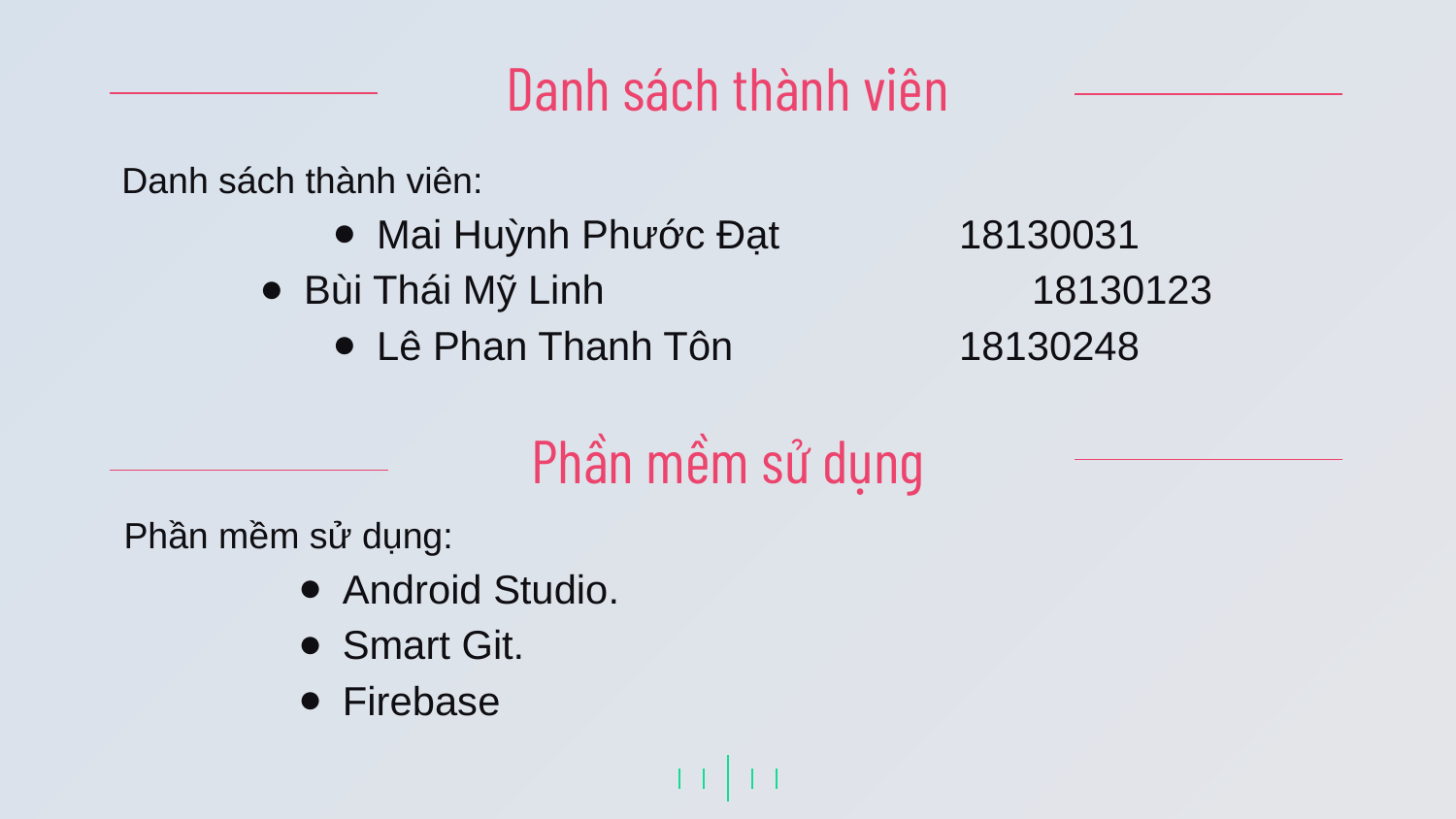

# Danh sách thành viên
Danh sách thành viên:
Mai Huỳnh Phước Đạt		18130031
Bùi Thái Mỹ Linh			18130123
Lê Phan Thanh Tôn 		18130248
Phần mềm sử dụng
Phần mềm sử dụng:
Android Studio.
Smart Git.
Firebase